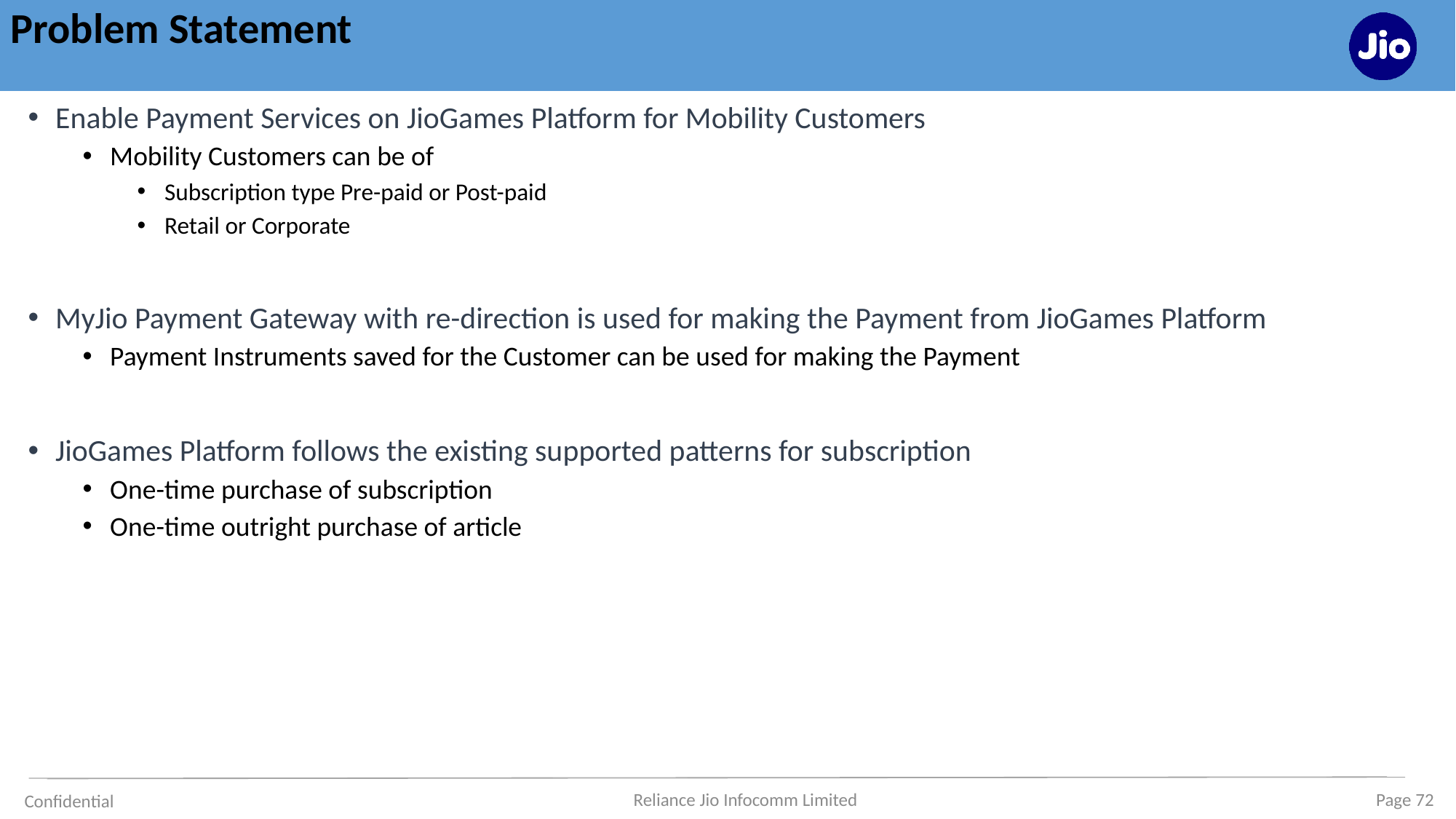

# Problem Statement
Enable Payment Services on JioGames Platform for Mobility Customers
Mobility Customers can be of
Subscription type Pre-paid or Post-paid
Retail or Corporate

MyJio Payment Gateway with re-direction is used for making the Payment from JioGames Platform
Payment Instruments saved for the Customer can be used for making the Payment

JioGames Platform follows the existing supported patterns for subscription
One-time purchase of subscription
One-time outright purchase of article